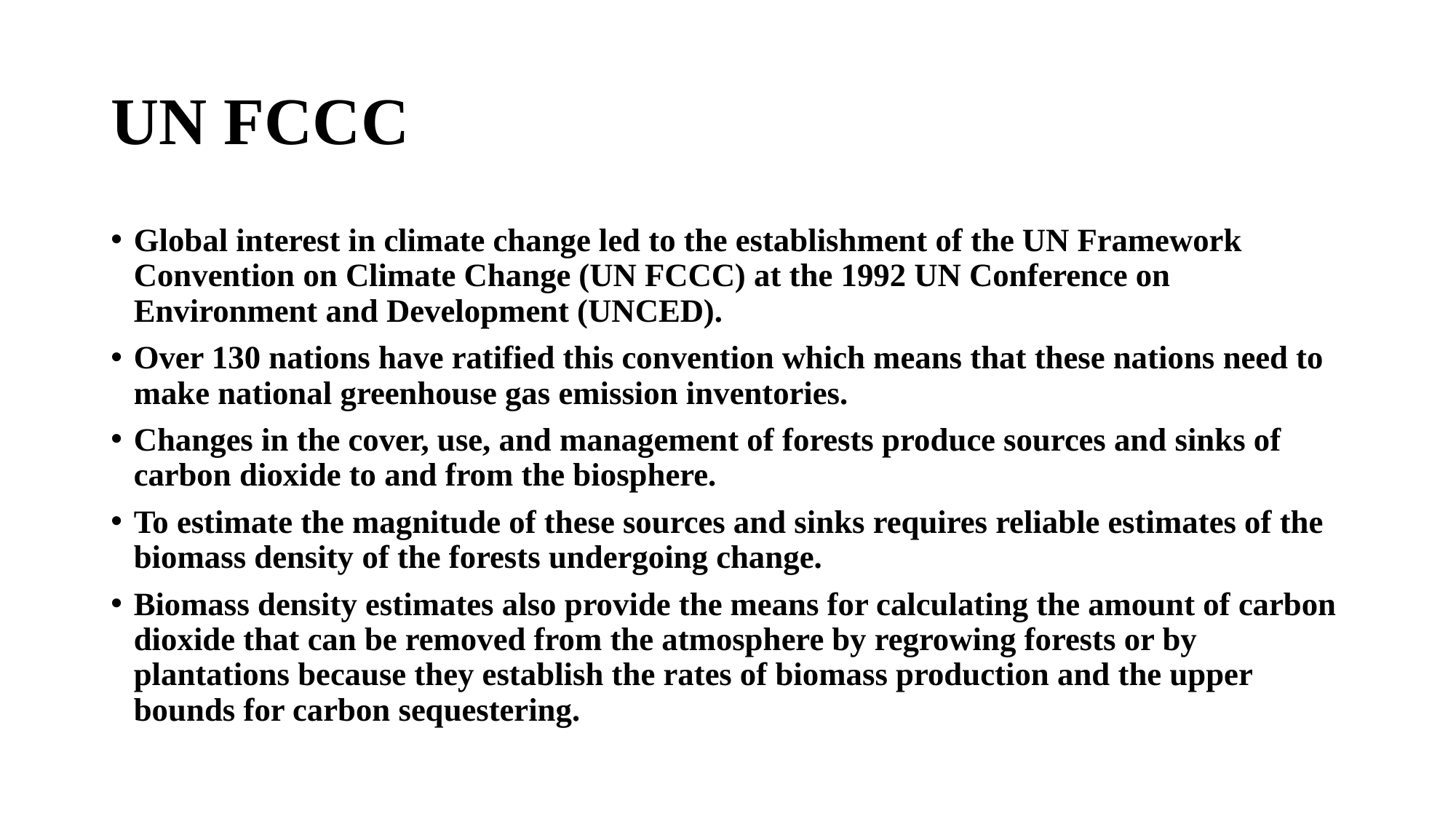

# UN FCCC
Global interest in climate change led to the establishment of the UN Framework Convention on Climate Change (UN FCCC) at the 1992 UN Conference on Environment and Development (UNCED).
Over 130 nations have ratified this convention which means that these nations need to make national greenhouse gas emission inventories.
Changes in the cover, use, and management of forests produce sources and sinks of carbon dioxide to and from the biosphere.
To estimate the magnitude of these sources and sinks requires reliable estimates of the biomass density of the forests undergoing change.
Biomass density estimates also provide the means for calculating the amount of carbon dioxide that can be removed from the atmosphere by regrowing forests or by plantations because they establish the rates of biomass production and the upper bounds for carbon sequestering.